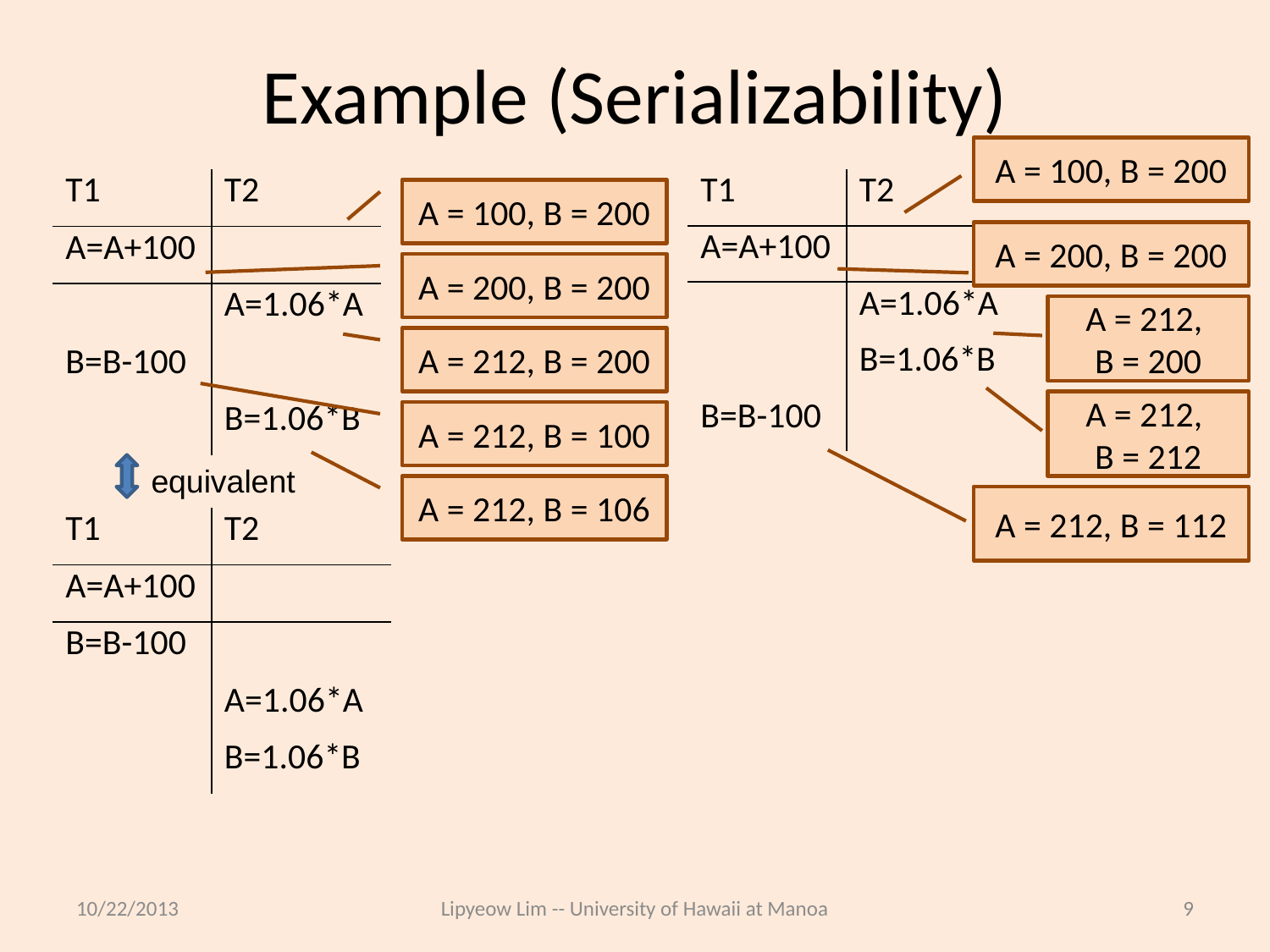

# Example (Serializability)
A = 100, B = 200
| T1 | T2 |
| --- | --- |
| A=A+100 |  |
|  | A=1.06\*A |
| B=B-100 |  |
|  | B=1.06\*B |
| T1 | T2 |
| --- | --- |
| A=A+100 |  |
|  | A=1.06\*A |
|  | B=1.06\*B |
| B=B-100 |  |
A = 100, B = 200
A = 200, B = 200
A = 200, B = 200
A = 212,
B = 200
A = 212, B = 200
A = 212,
B = 212
A = 212, B = 100

equivalent
A = 212, B = 106
A = 212, B = 112
| T1 | T2 |
| --- | --- |
| A=A+100 |  |
| B=B-100 |  |
|  | A=1.06\*A |
|  | B=1.06\*B |
10/22/2013
Lipyeow Lim -- University of Hawaii at Manoa
9